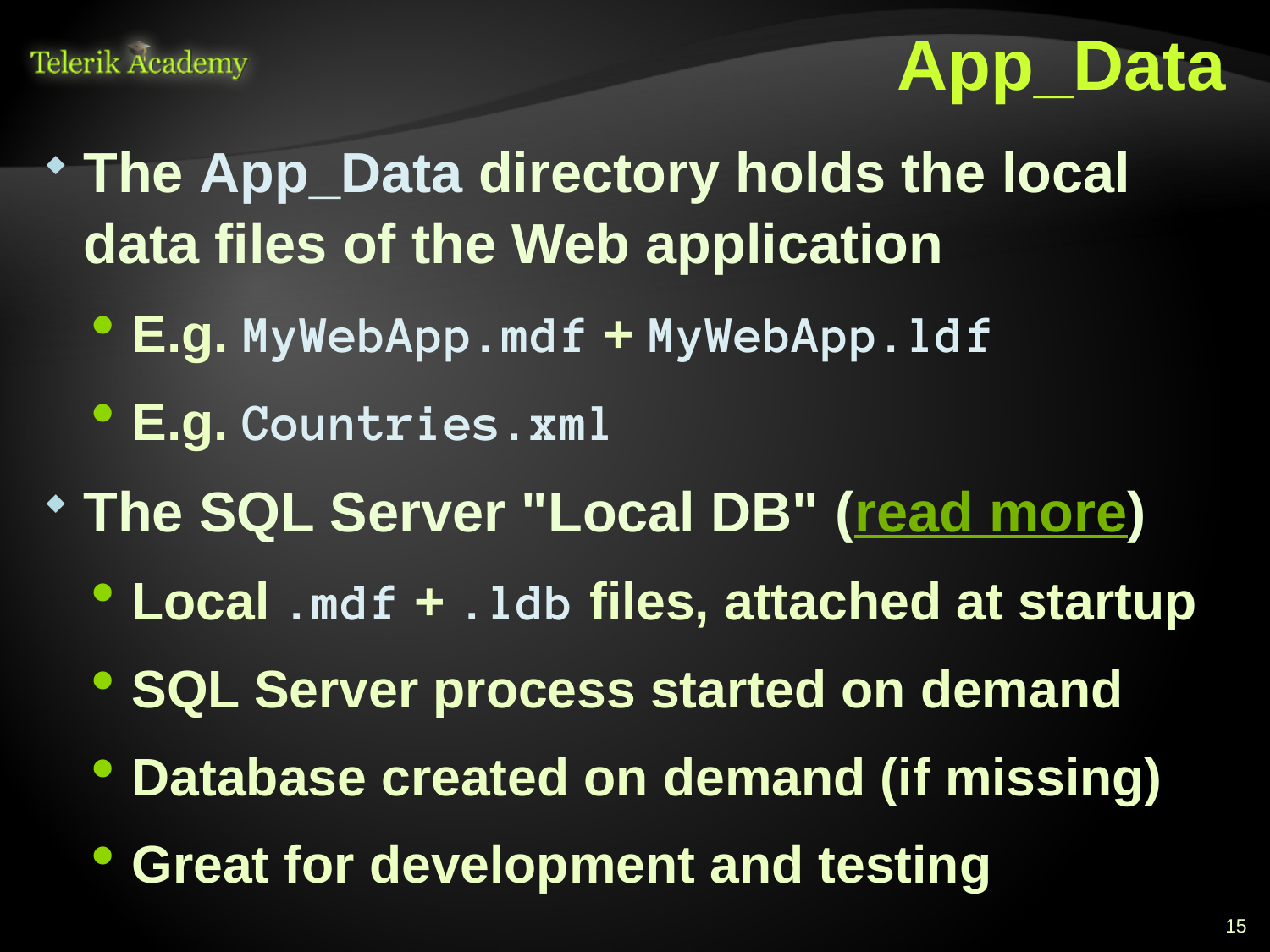

# App_Data
The App_Data directory holds the local data files of the Web application
E.g. MyWebApp.mdf + MyWebApp.ldf
E.g. Countries.xml
The SQL Server "Local DB" (read more)
Local .mdf + .ldb files, attached at startup
SQL Server process started on demand
Database created on demand (if missing)
Great for development and testing
15